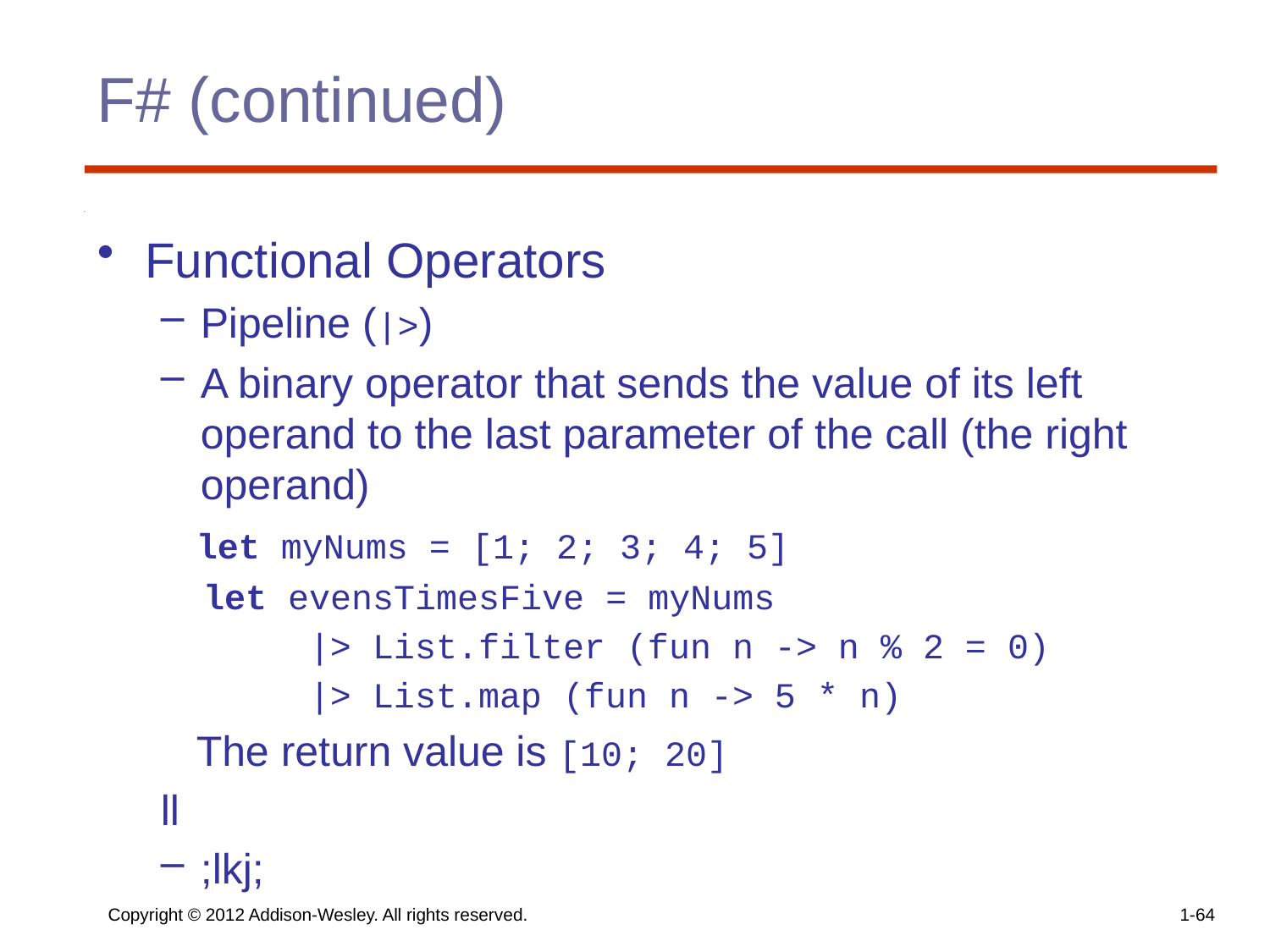

# F# (continued)
Functional Operators
Pipeline (|>)
A binary operator that sends the value of its left operand to the last parameter of the call (the right operand)
   let myNums = [1; 2; 3; 4; 5]
  let evensTimesFive = myNums
       |> List.filter (fun n -> n % 2 = 0)
       |> List.map (fun n -> 5 * n)
   The return value is [10; 20]
ll
;lkj;
Copyright © 2012 Addison-Wesley. All rights reserved.
1-64